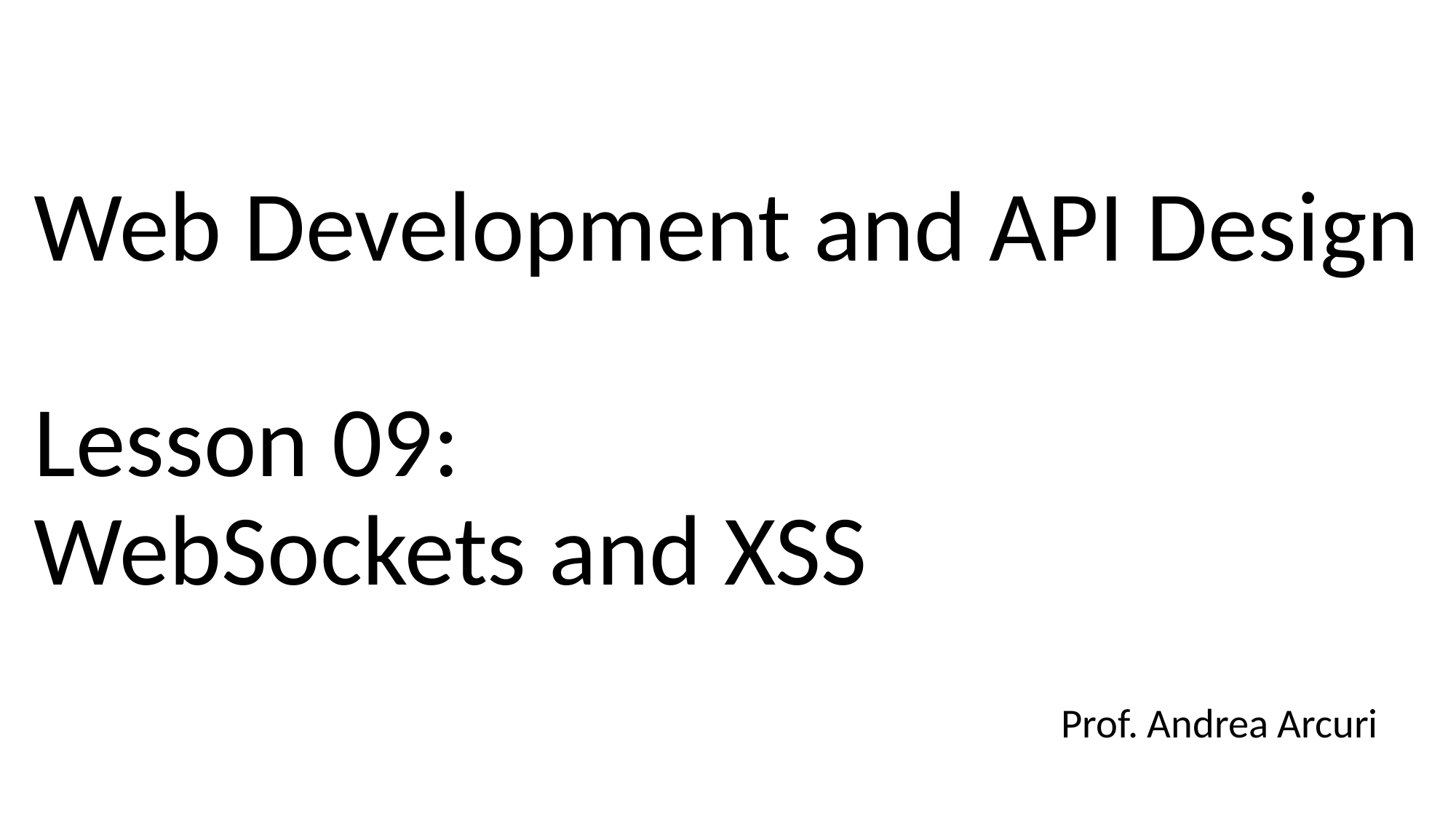

# Web Development and API Design Lesson 09: WebSockets and XSS
Prof. Andrea Arcuri